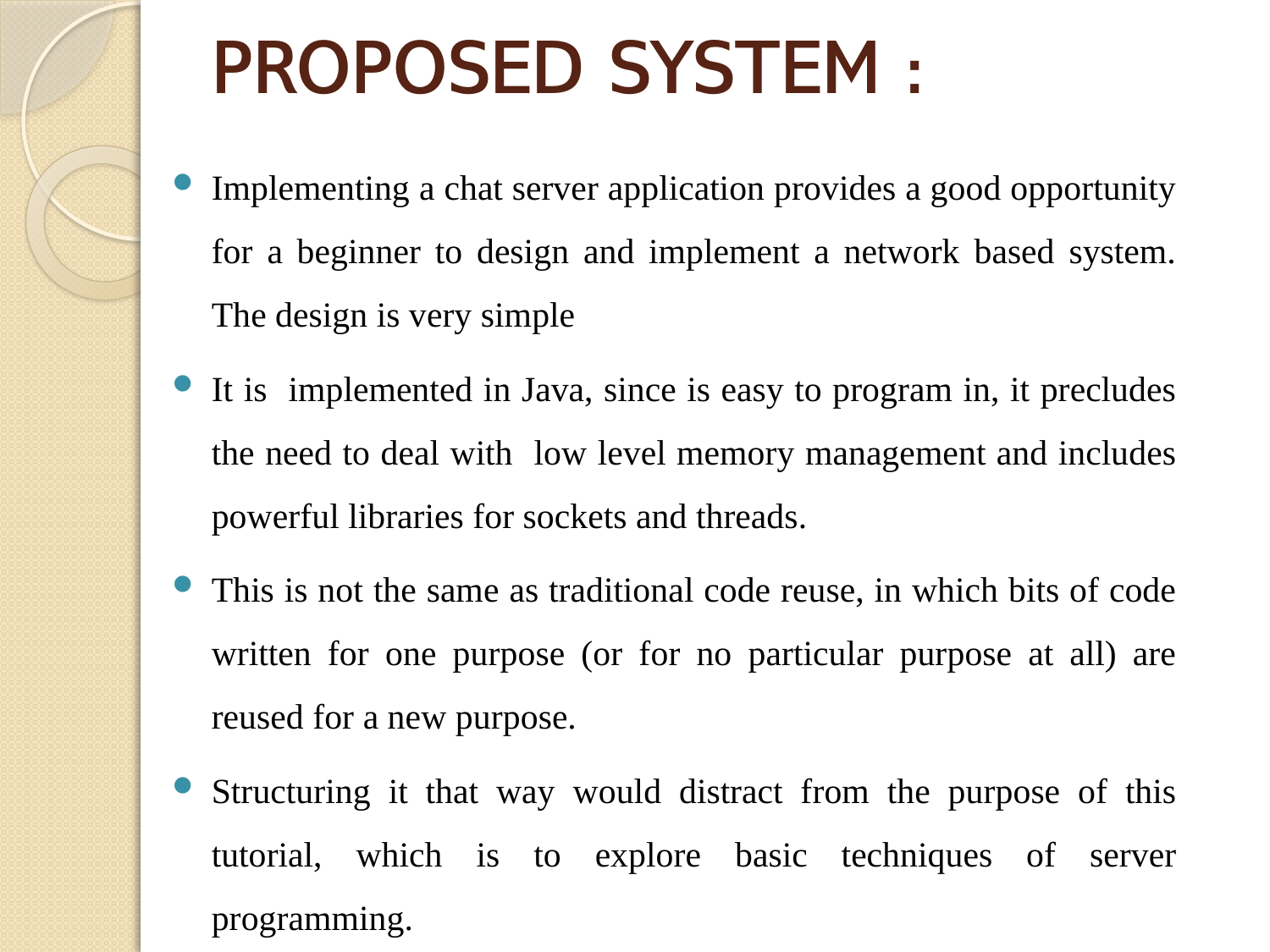

# PROPOSED SYSTEM :
Implementing a chat server application provides a good opportunity for a beginner to design and implement a network based system. The design is very simple
It is  implemented in Java, since is easy to program in, it precludes the need to deal with  low level memory management and includes powerful libraries for sockets and threads.
This is not the same as traditional code reuse, in which bits of code written for one purpose (or for no particular purpose at all) are reused for a new purpose.
Structuring it that way would distract from the purpose of this tutorial, which is to explore basic techniques of server programming.